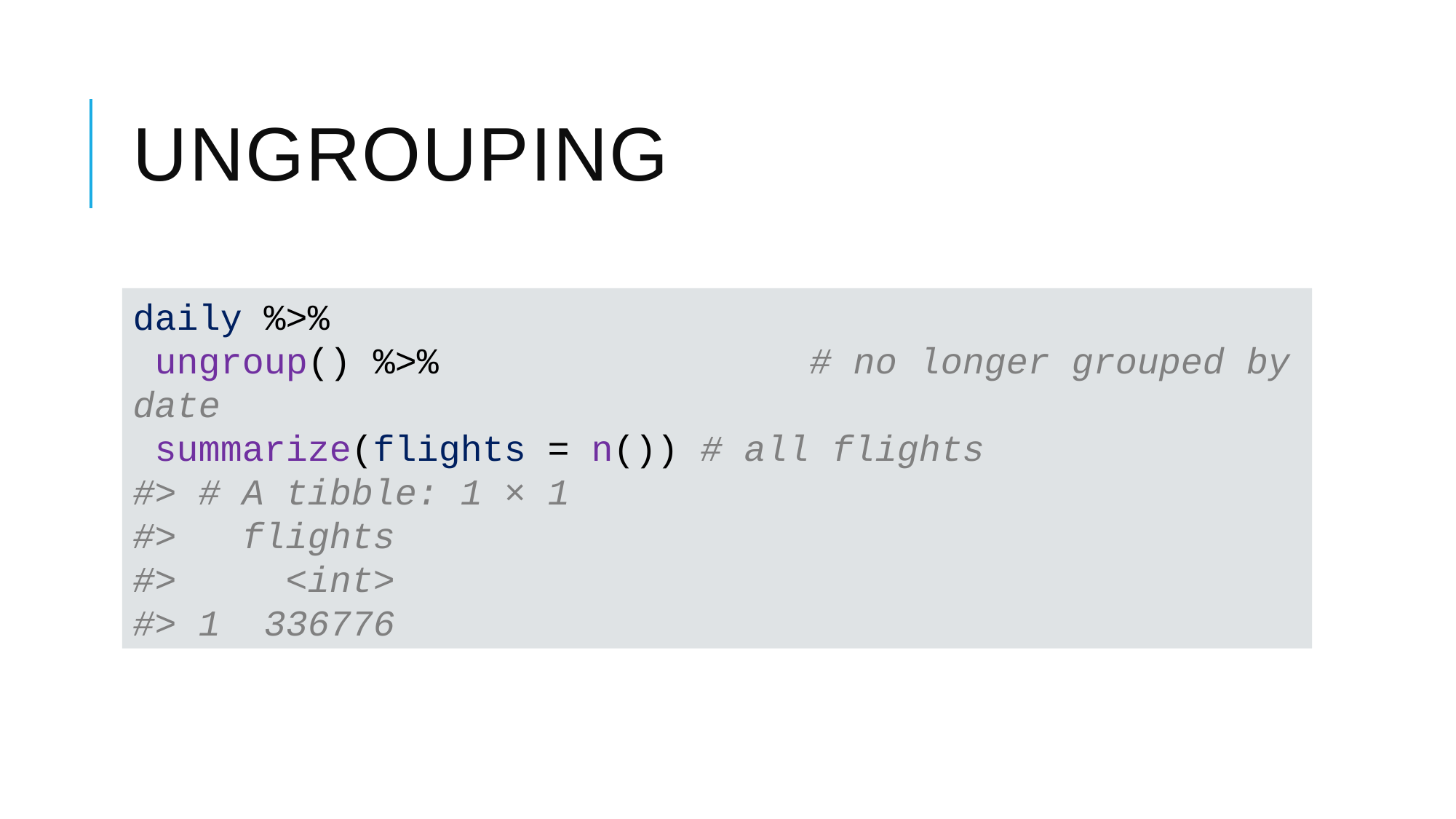

# Ungrouping
daily %>%
 ungroup() %>% 	           # no longer grouped by date
 summarize(flights = n()) # all flights
#> # A tibble: 1 × 1
#> 	flights
#> 	  <int>
#> 1  336776